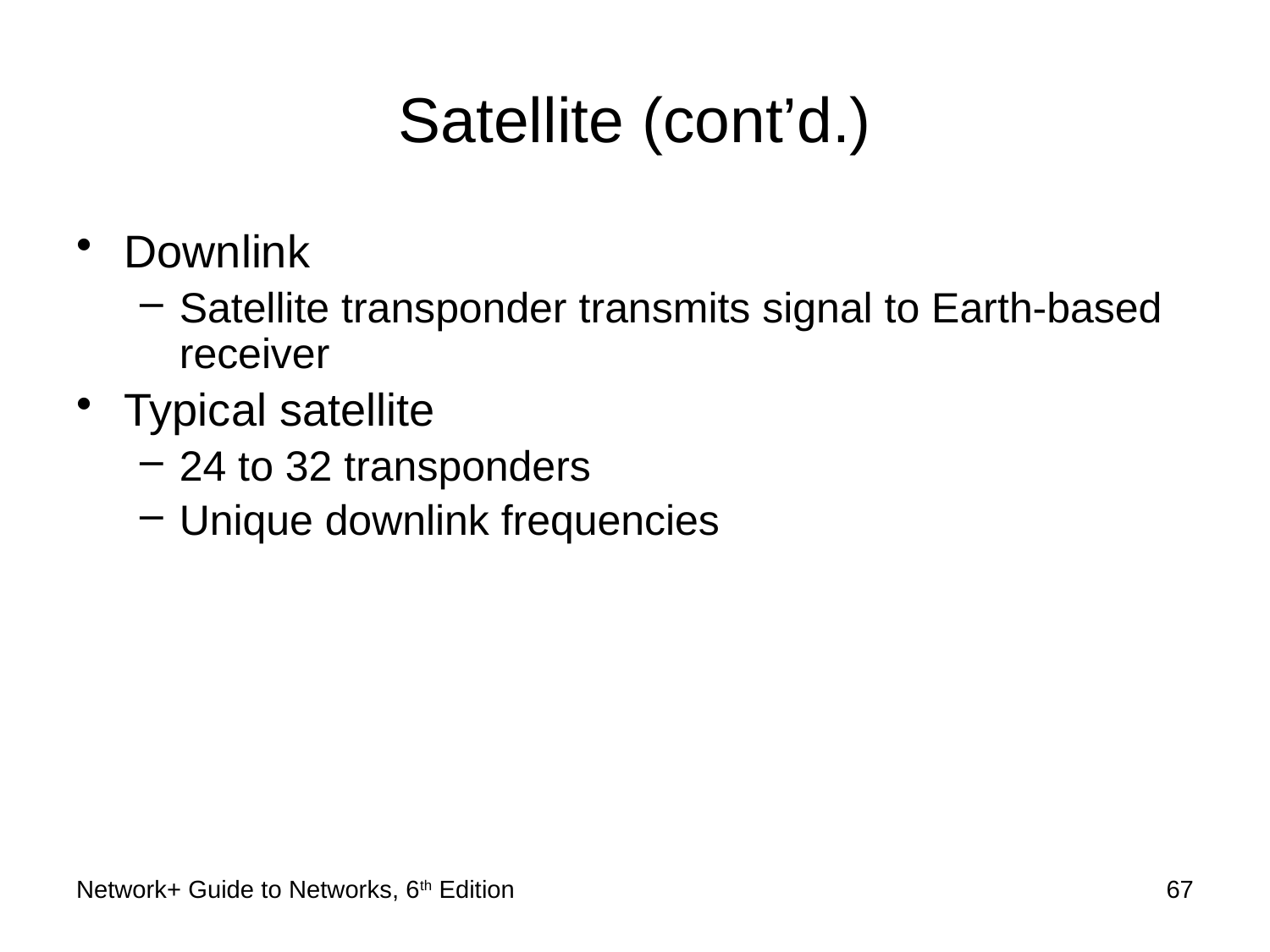

# Satellite (cont’d.)
Downlink
Satellite transponder transmits signal to Earth-based receiver
Typical satellite
24 to 32 transponders
Unique downlink frequencies
Network+ Guide to Networks, 6th Edition
67